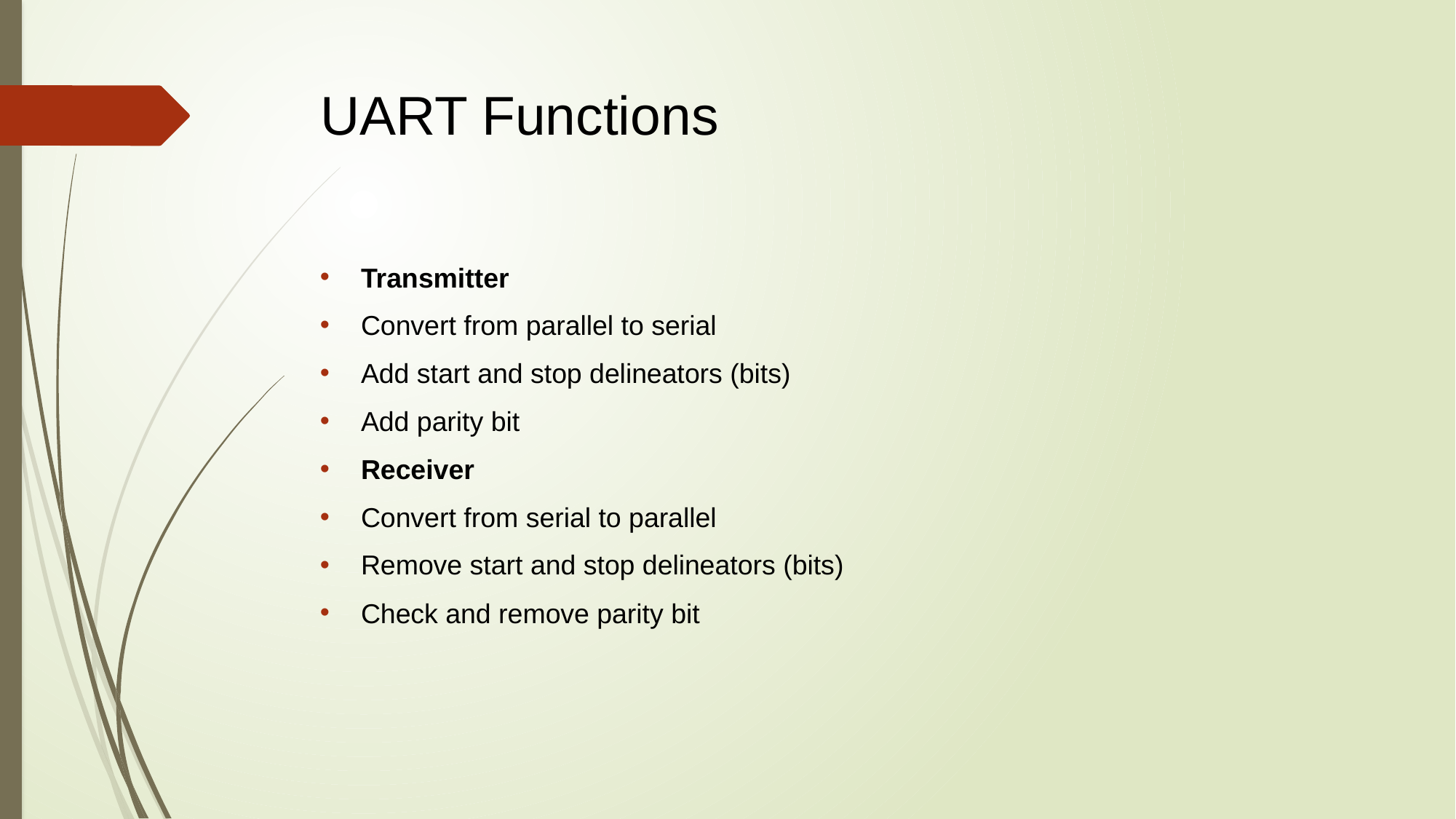

# UART Functions
Transmitter
Convert from parallel to serial
Add start and stop delineators (bits)
Add parity bit
Receiver
Convert from serial to parallel
Remove start and stop delineators (bits)
Check and remove parity bit